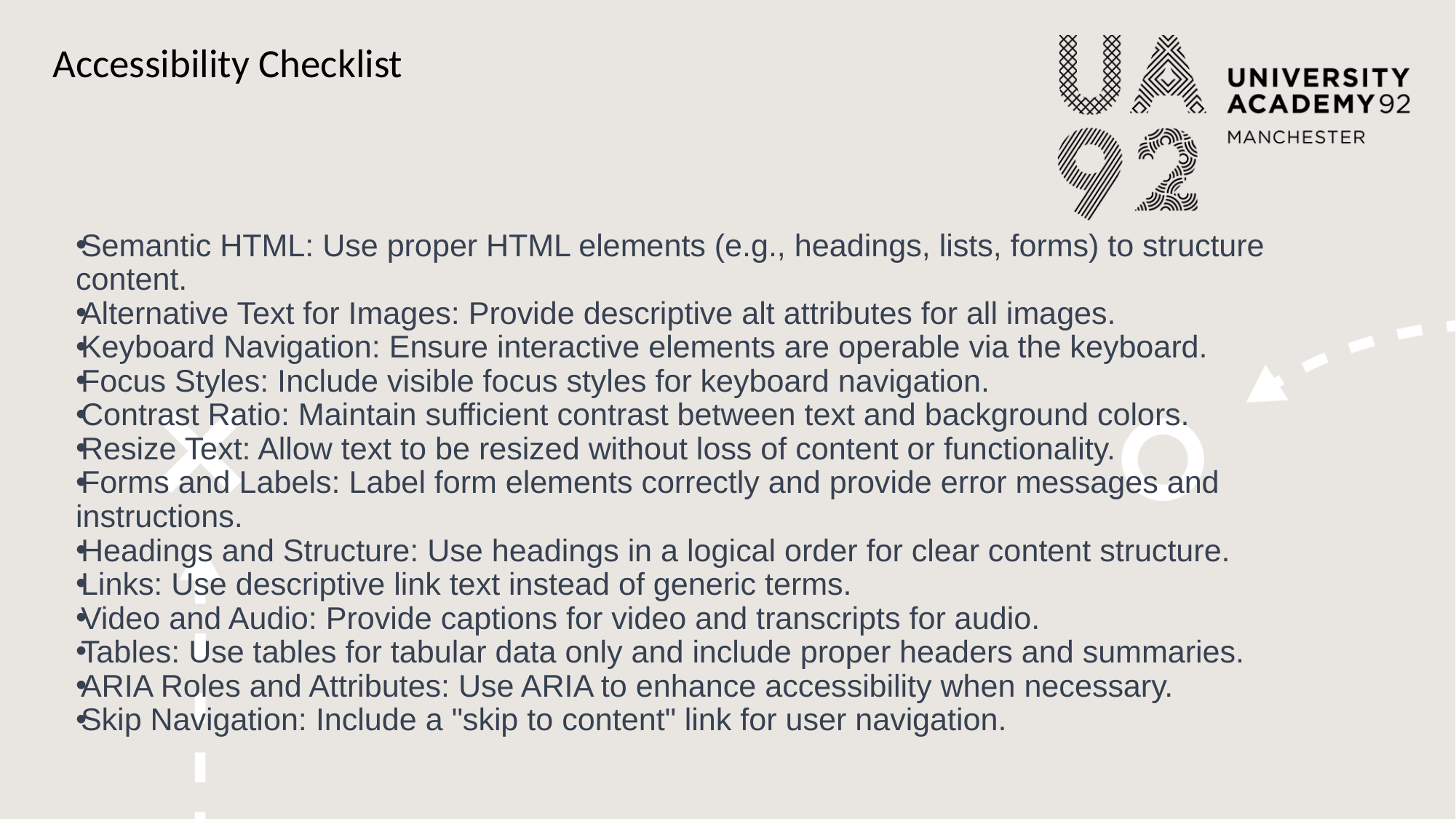

# Accessibility Checklist
Semantic HTML: Use proper HTML elements (e.g., headings, lists, forms) to structure content.
Alternative Text for Images: Provide descriptive alt attributes for all images.
Keyboard Navigation: Ensure interactive elements are operable via the keyboard.
Focus Styles: Include visible focus styles for keyboard navigation.
Contrast Ratio: Maintain sufficient contrast between text and background colors.
Resize Text: Allow text to be resized without loss of content or functionality.
Forms and Labels: Label form elements correctly and provide error messages and instructions.
Headings and Structure: Use headings in a logical order for clear content structure.
Links: Use descriptive link text instead of generic terms.
Video and Audio: Provide captions for video and transcripts for audio.
Tables: Use tables for tabular data only and include proper headers and summaries.
ARIA Roles and Attributes: Use ARIA to enhance accessibility when necessary.
Skip Navigation: Include a "skip to content" link for user navigation.